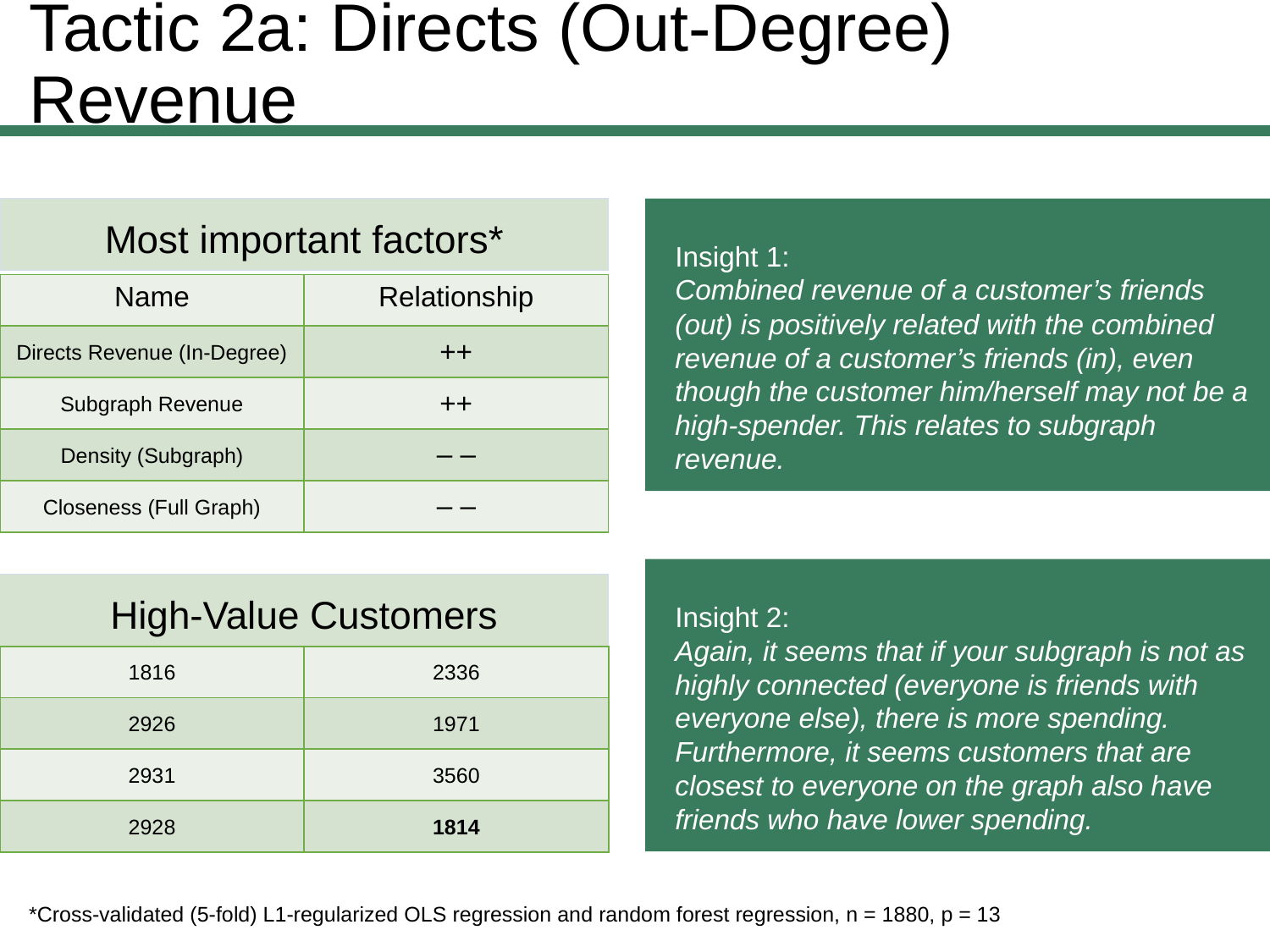

# Tactic 2a: Directs (Out-Degree) Revenue

Insight 1:
Combined revenue of a customer’s friends (out) is positively related with the combined revenue of a customer’s friends (in), even though the customer him/herself may not be a high-spender. This relates to subgraph revenue.
Most important factors*
| Name | Relationship |
| --- | --- |
| Directs Revenue (In-Degree) | ++ |
| Subgraph Revenue | ++ |
| Density (Subgraph) | – – |
| Closeness (Full Graph) | – – |

Insight 2:
Again, it seems that if your subgraph is not as highly connected (everyone is friends with everyone else), there is more spending. Furthermore, it seems customers that are closest to everyone on the graph also have friends who have lower spending.
High-Value Customers
| 1816 | 2336 |
| --- | --- |
| 2926 | 1971 |
| 2931 | 3560 |
| 2928 | 1814 |
*Cross-validated (5-fold) L1-regularized OLS regression and random forest regression, n = 1880, p = 13